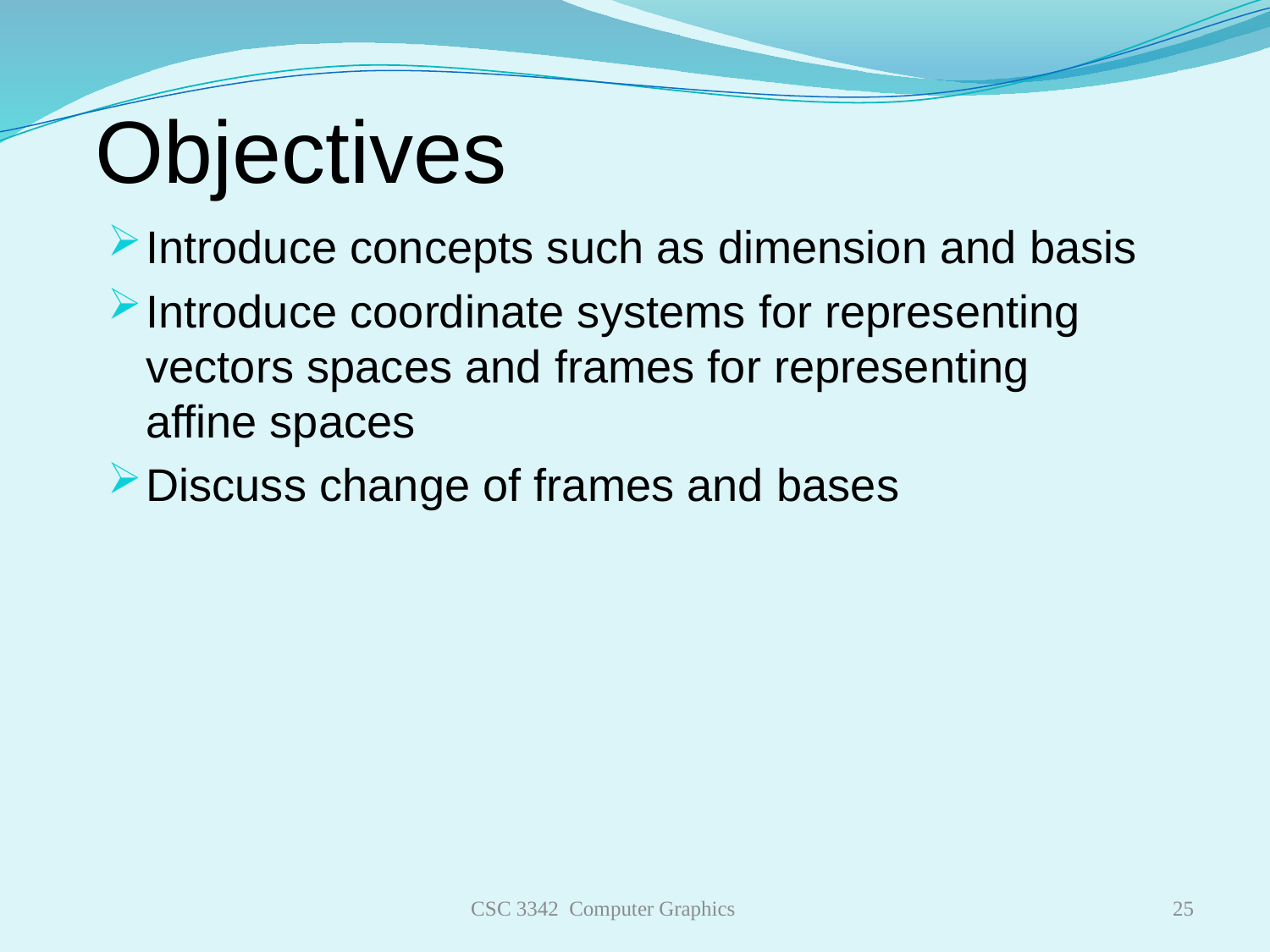

# Objectives
Introduce concepts such as dimension and basis
Introduce coordinate systems for representing vectors spaces and frames for representing affine spaces
Discuss change of frames and bases
CSC 3342  Computer Graphics
25